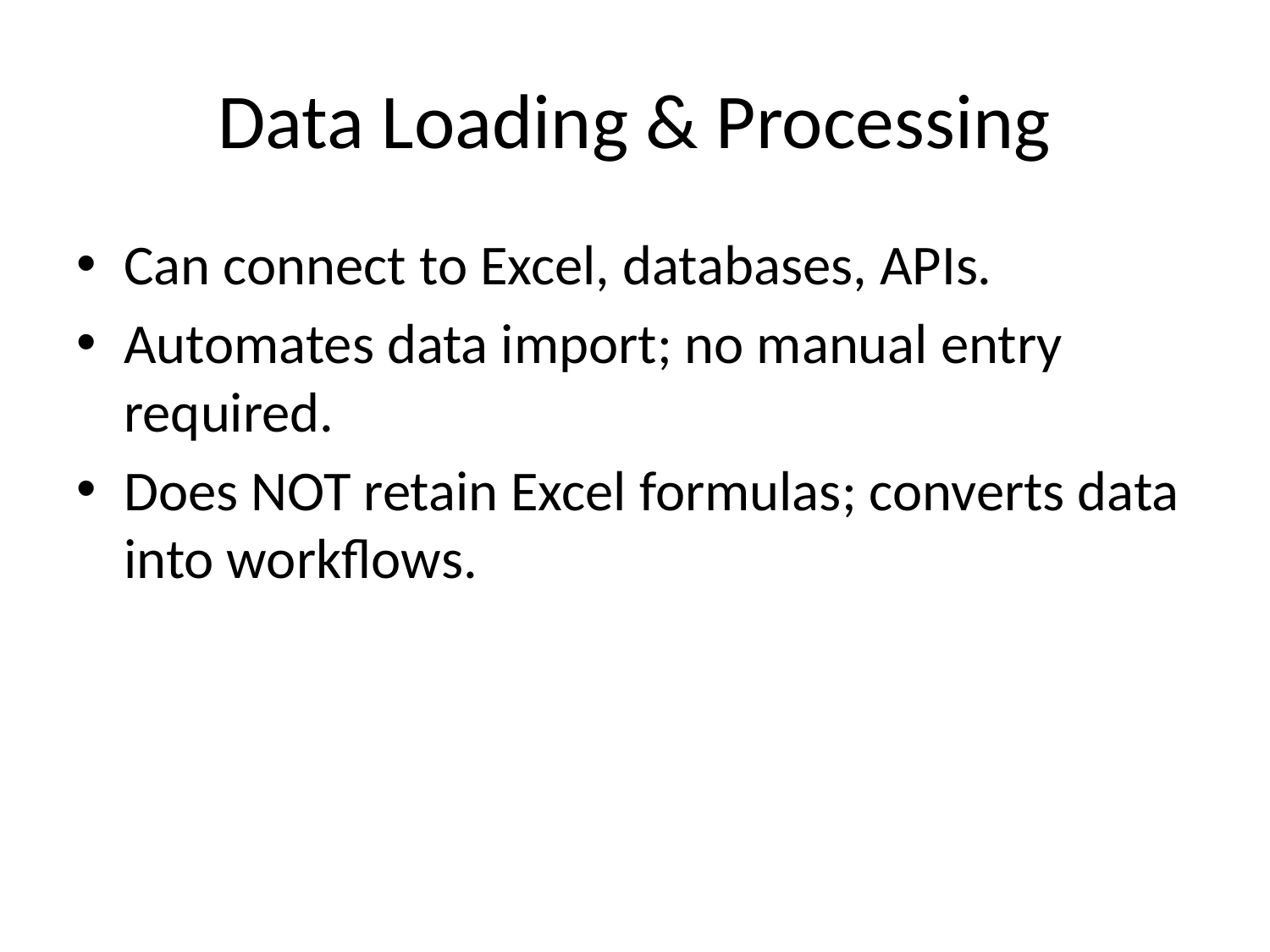

# Data Loading & Processing
Can connect to Excel, databases, APIs.
Automates data import; no manual entry required.
Does NOT retain Excel formulas; converts data into workflows.